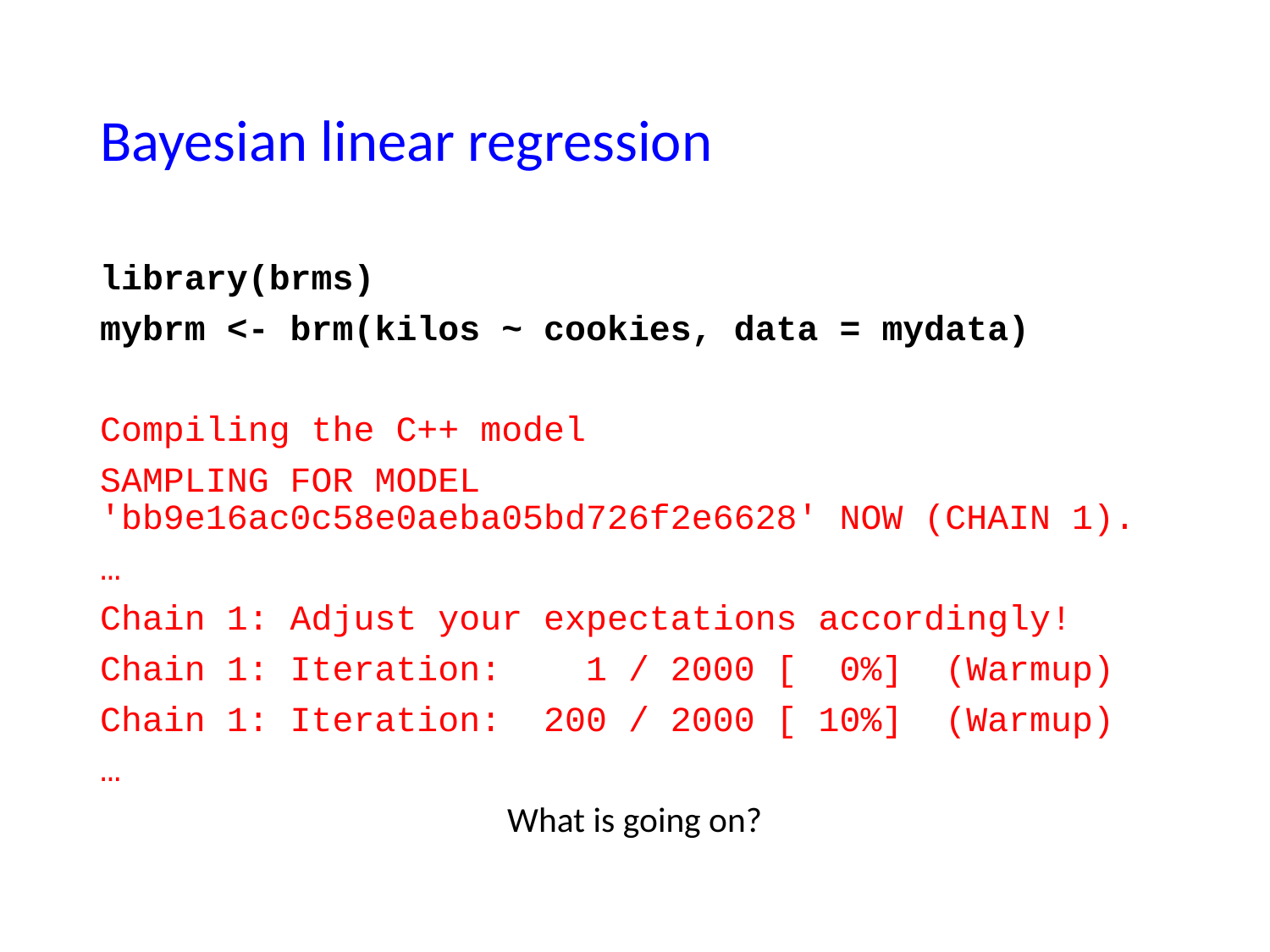

# Bayesian linear regression
library(brms)
mybrm <- brm(kilos ~ cookies, data = mydata)

Compiling the C++ model
SAMPLING FOR MODEL 'bb9e16ac0c58e0aeba05bd726f2e6628' NOW (CHAIN 1).
…
Chain 1: Adjust your expectations accordingly!
Chain 1: Iteration:    1 / 2000 [  0%]  (Warmup)
Chain 1: Iteration:  200 / 2000 [ 10%]  (Warmup)
…
What is going on?